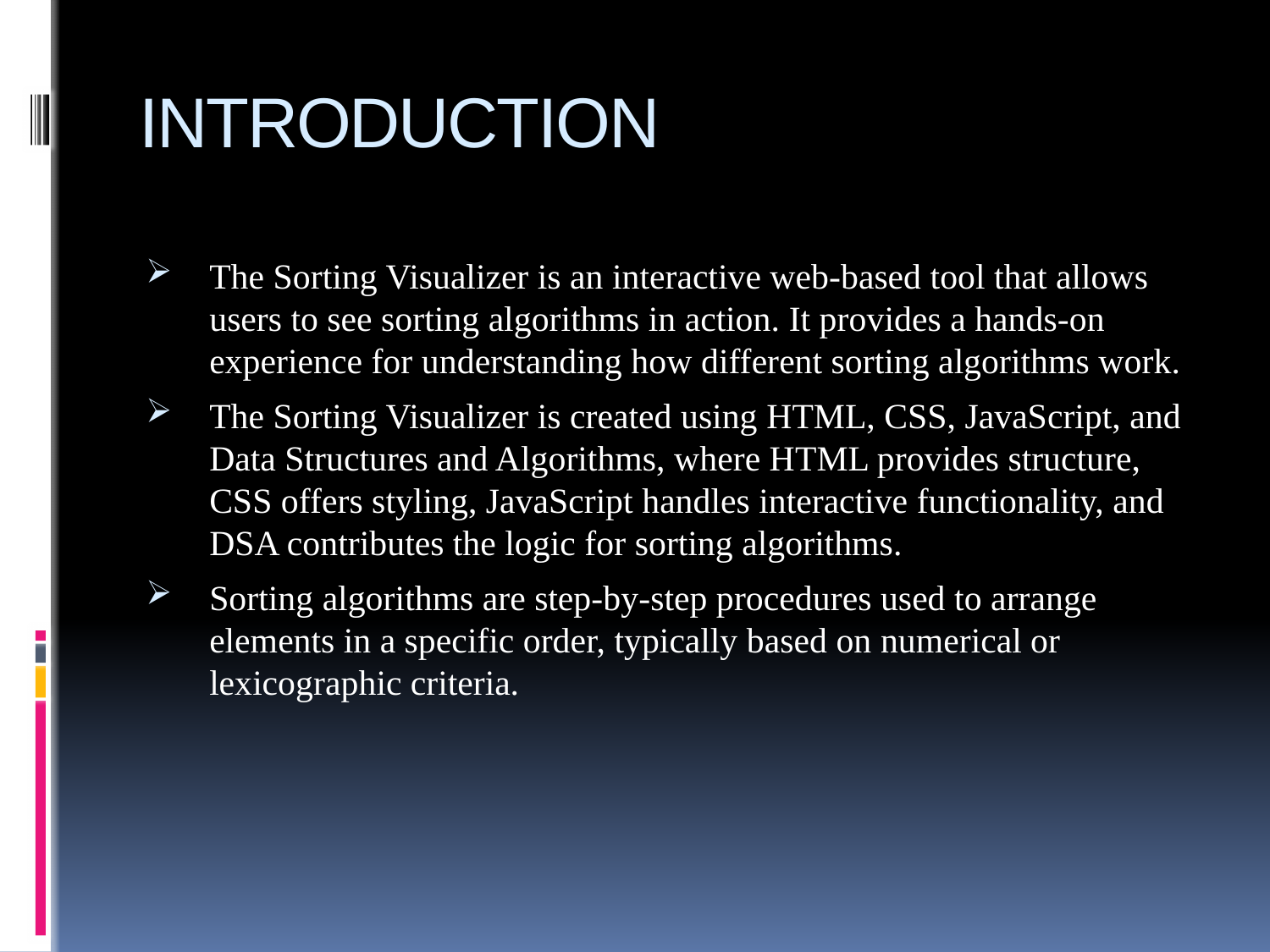

# INTRODUCTION
The Sorting Visualizer is an interactive web-based tool that allows users to see sorting algorithms in action. It provides a hands-on experience for understanding how different sorting algorithms work.
The Sorting Visualizer is created using HTML, CSS, JavaScript, and Data Structures and Algorithms, where HTML provides structure, CSS offers styling, JavaScript handles interactive functionality, and DSA contributes the logic for sorting algorithms.
Sorting algorithms are step-by-step procedures used to arrange elements in a specific order, typically based on numerical or lexicographic criteria.